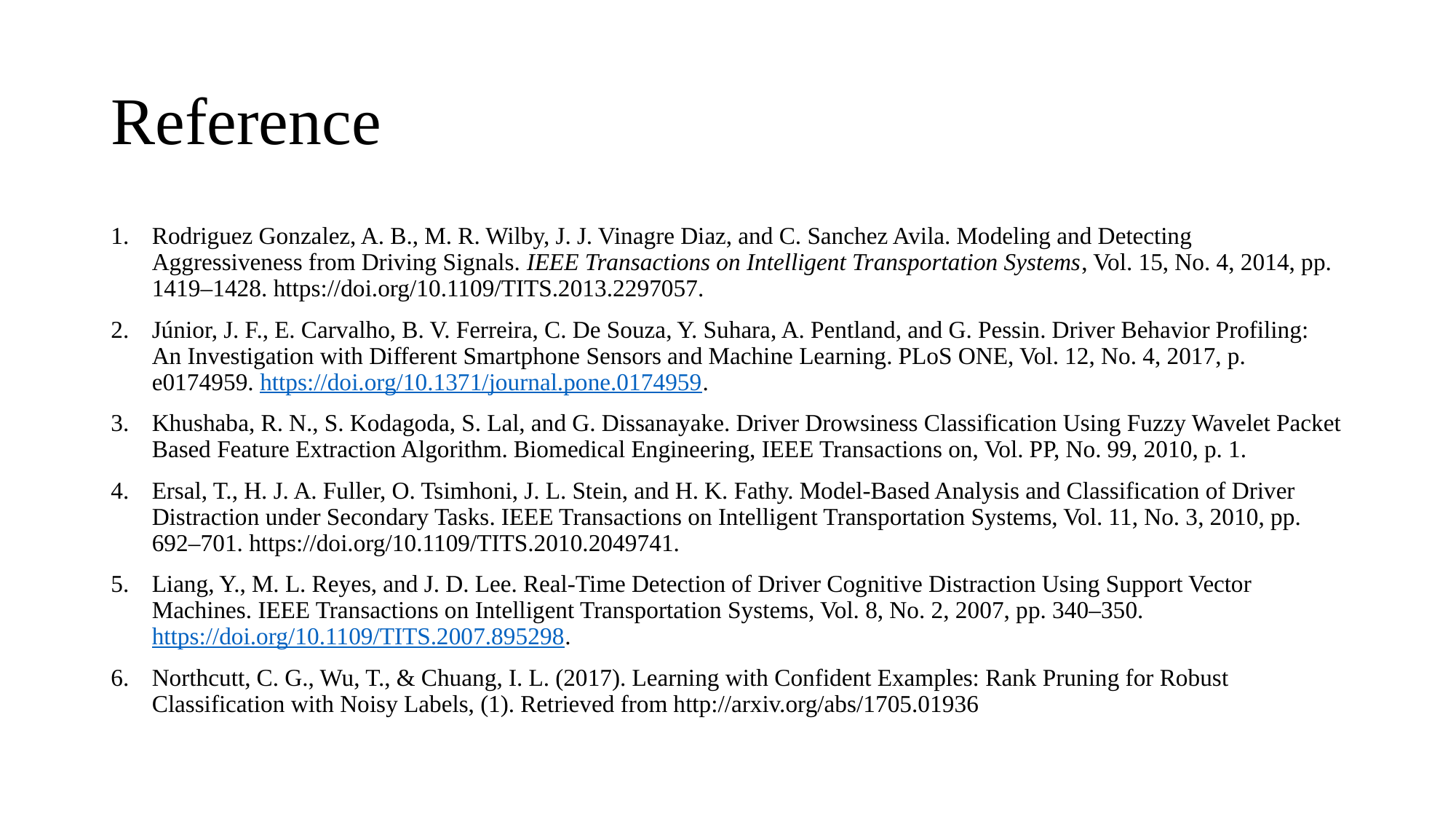

# Reference
Rodriguez Gonzalez, A. B., M. R. Wilby, J. J. Vinagre Diaz, and C. Sanchez Avila. Modeling and Detecting Aggressiveness from Driving Signals. IEEE Transactions on Intelligent Transportation Systems, Vol. 15, No. 4, 2014, pp. 1419–1428. https://doi.org/10.1109/TITS.2013.2297057.
Júnior, J. F., E. Carvalho, B. V. Ferreira, C. De Souza, Y. Suhara, A. Pentland, and G. Pessin. Driver Behavior Profiling: An Investigation with Different Smartphone Sensors and Machine Learning. PLoS ONE, Vol. 12, No. 4, 2017, p. e0174959. https://doi.org/10.1371/journal.pone.0174959.
Khushaba, R. N., S. Kodagoda, S. Lal, and G. Dissanayake. Driver Drowsiness Classification Using Fuzzy Wavelet Packet Based Feature Extraction Algorithm. Biomedical Engineering, IEEE Transactions on, Vol. PP, No. 99, 2010, p. 1.
Ersal, T., H. J. A. Fuller, O. Tsimhoni, J. L. Stein, and H. K. Fathy. Model-Based Analysis and Classification of Driver Distraction under Secondary Tasks. IEEE Transactions on Intelligent Transportation Systems, Vol. 11, No. 3, 2010, pp. 692–701. https://doi.org/10.1109/TITS.2010.2049741.
Liang, Y., M. L. Reyes, and J. D. Lee. Real-Time Detection of Driver Cognitive Distraction Using Support Vector Machines. IEEE Transactions on Intelligent Transportation Systems, Vol. 8, No. 2, 2007, pp. 340–350. https://doi.org/10.1109/TITS.2007.895298.
Northcutt, C. G., Wu, T., & Chuang, I. L. (2017). Learning with Confident Examples: Rank Pruning for Robust Classification with Noisy Labels, (1). Retrieved from http://arxiv.org/abs/1705.01936